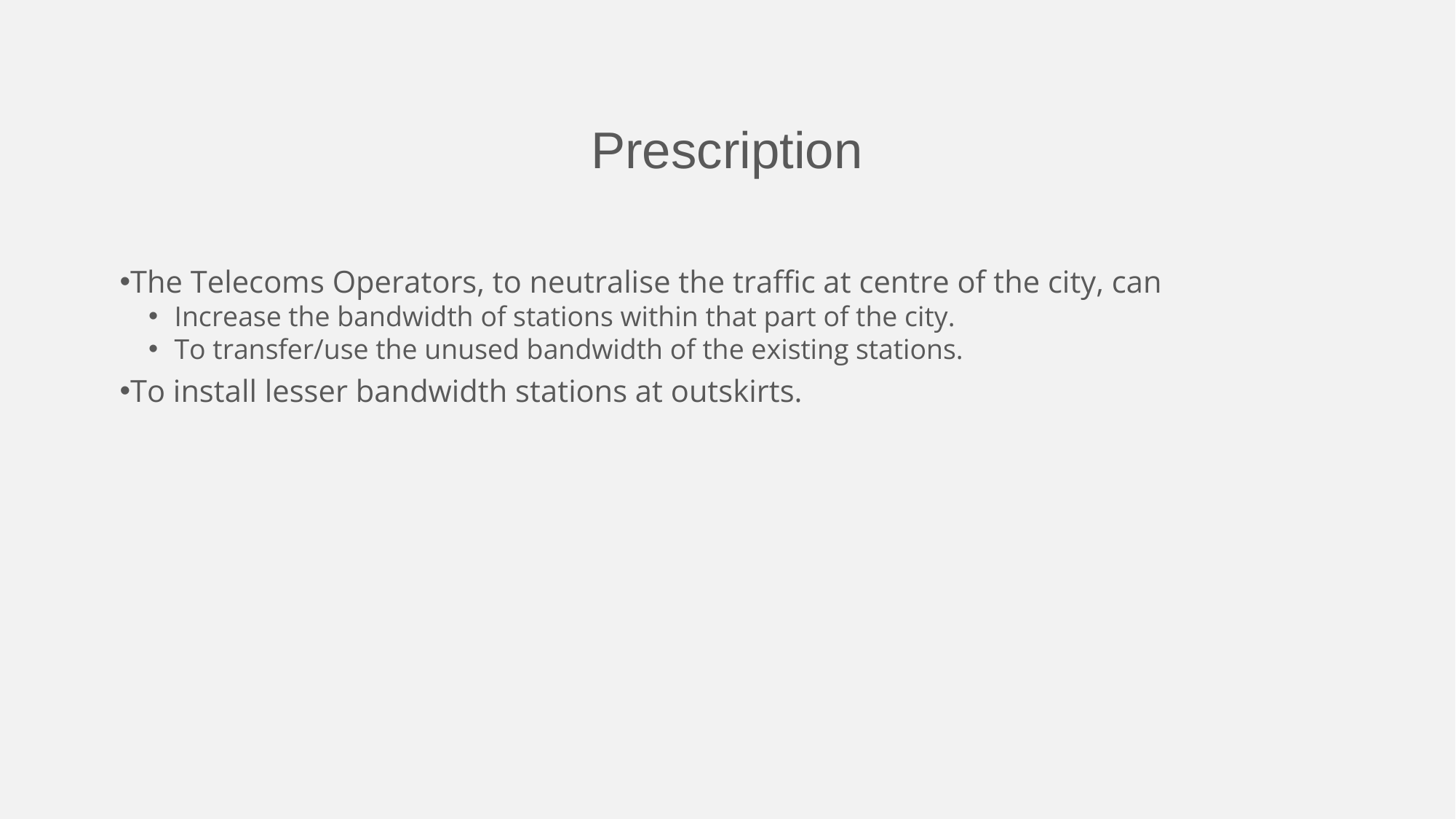

Prescription
The Telecoms Operators, to neutralise the traffic at centre of the city, can
Increase the bandwidth of stations within that part of the city.
To transfer/use the unused bandwidth of the existing stations.
To install lesser bandwidth stations at outskirts.